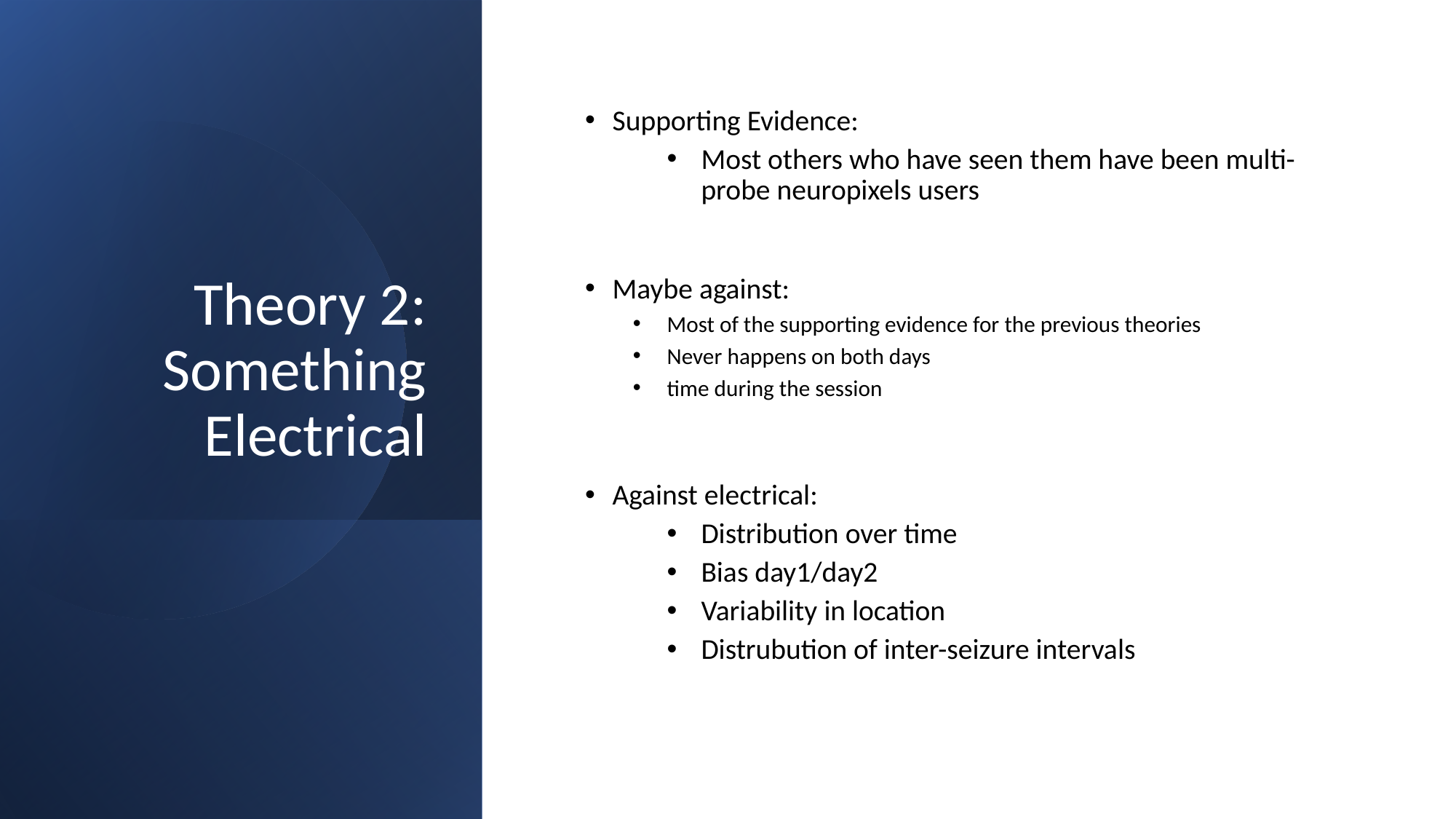

# Theory 2: Something Electrical
Supporting Evidence:
Most others who have seen them have been multi-probe neuropixels users

Maybe against:
Most of the supporting evidence for the previous theories
Never happens on both days
time during the session

Against electrical:
Distribution over time
Bias day1/day2
Variability in location
Distrubution of inter-seizure intervals